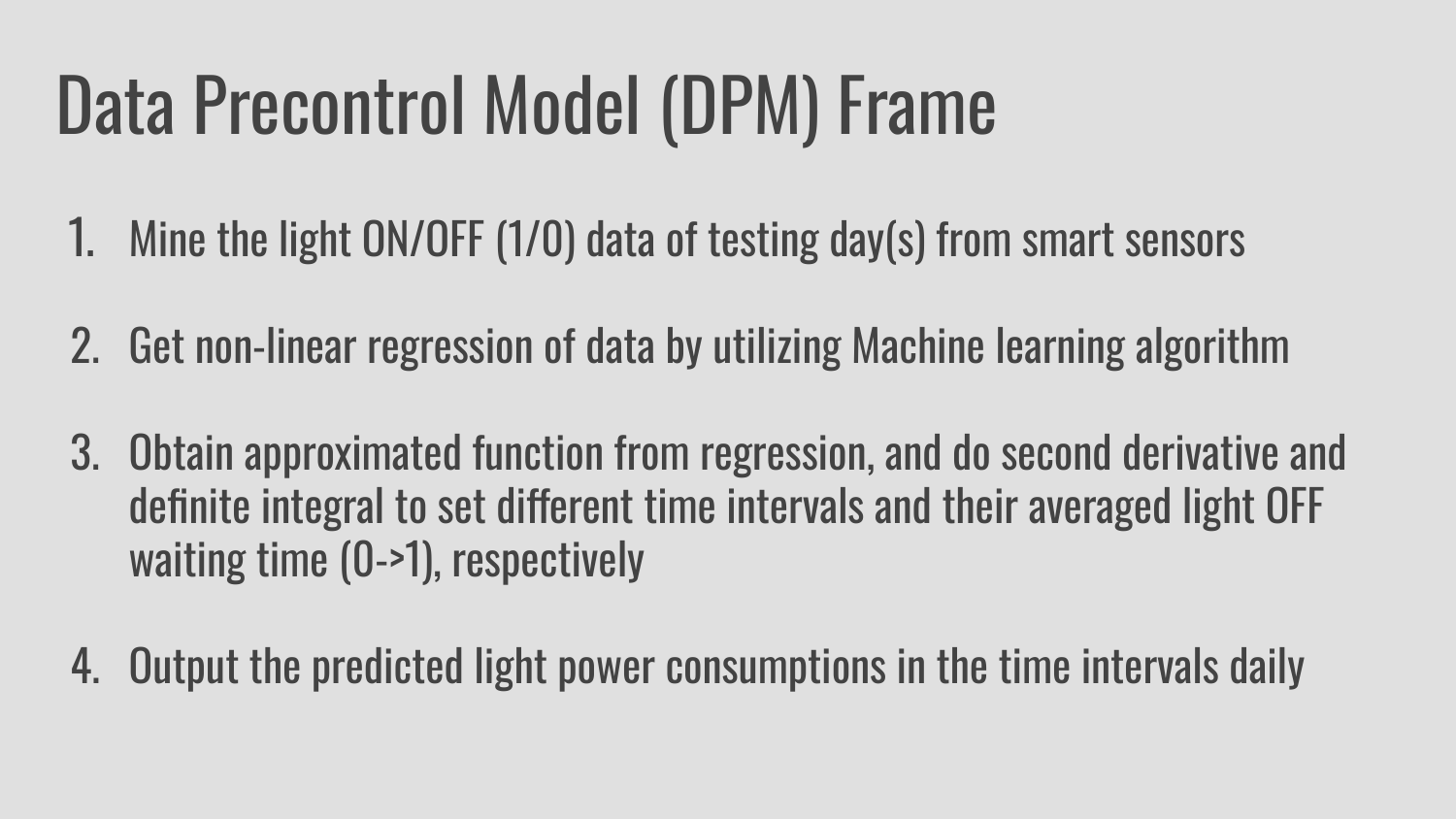

Data Precontrol Model (DPM) Frame

Mine the light ON/OFF (1/0) data of testing day(s) from smart sensors

Get non-linear regression of data by utilizing Machine learning algorithm

Obtain approximated function from regression, and do second derivative and definite integral to set different time intervals and their averaged light OFF waiting time (0->1), respectively

Output the predicted light power consumptions in the time intervals daily